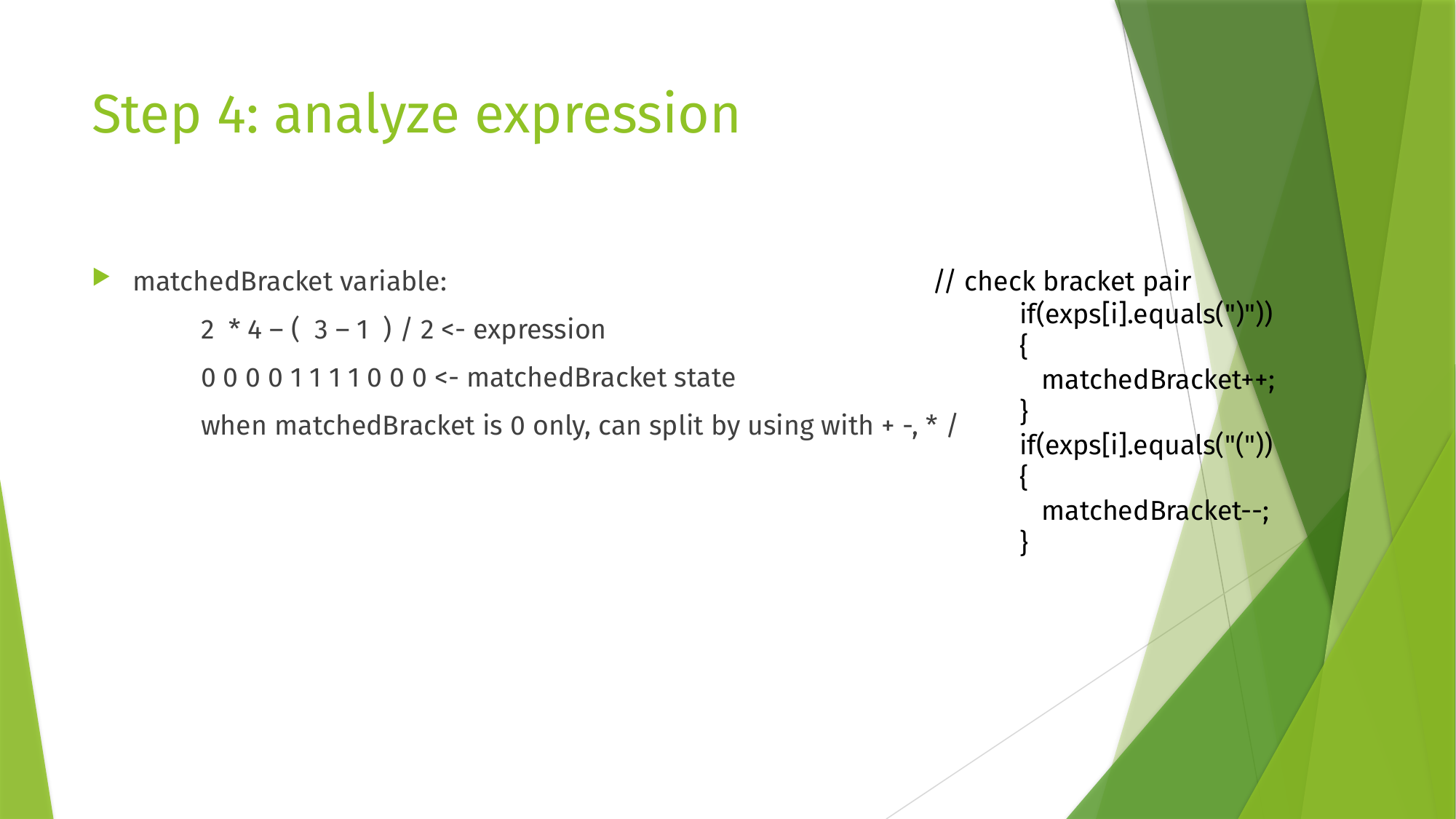

# Step 4: analyze expression
matchedBracket variable:
	2  * 4 – (  3 – 1  ) / 2 <- expression
	0 0 0 0 1 1 1 1 0 0 0 <- matchedBracket state
	when matchedBracket is 0 only, can split by using with + -, * /
// check bracket pair
            if(exps[i].equals(")"))
            {
               matchedBracket++;
            }
            if(exps[i].equals("("))
            {
               matchedBracket--;
            }